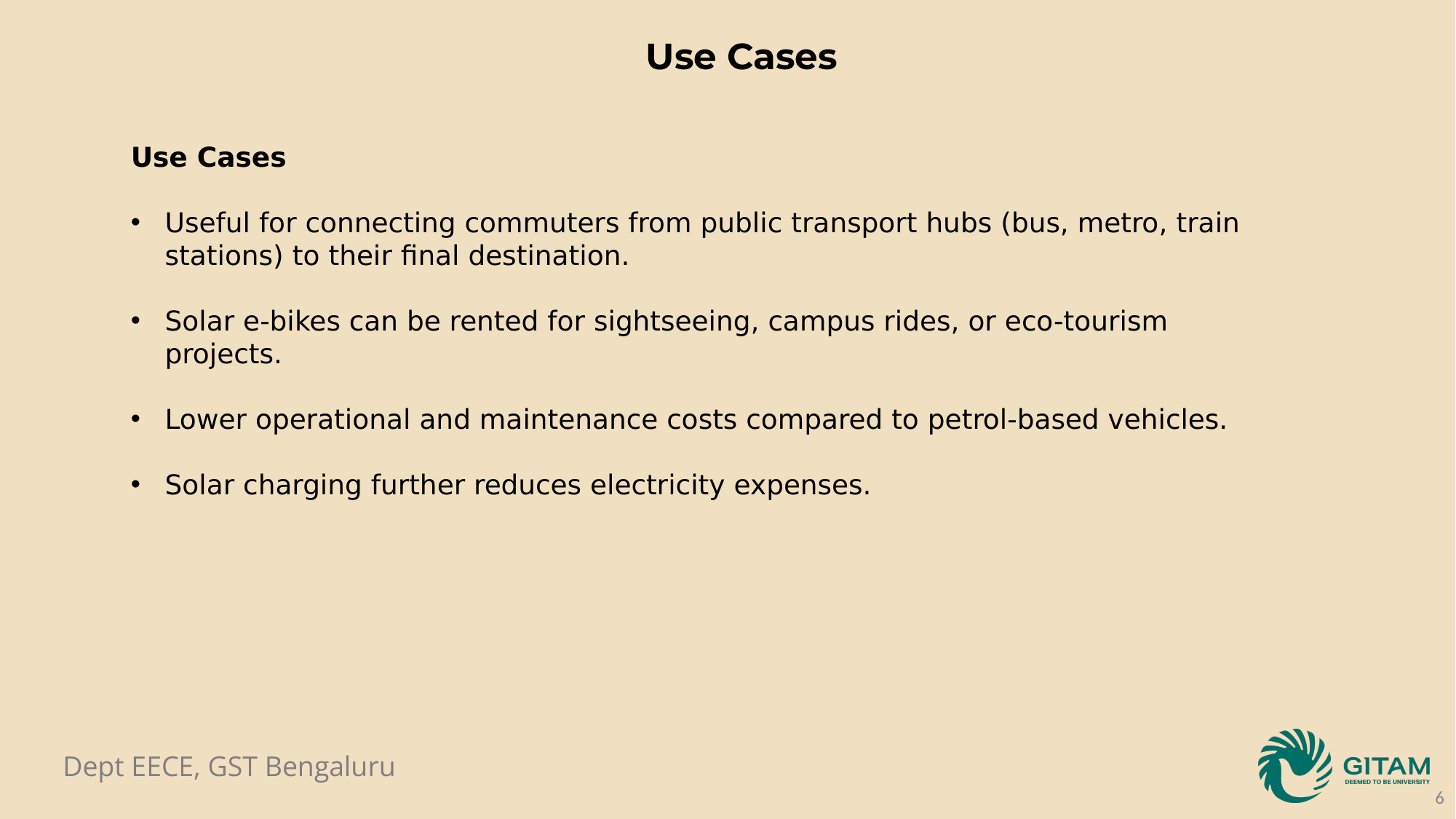

Use Cases
Use Cases

Useful for connecting commuters from public transport hubs (bus, metro, train stations) to their final destination.

Solar e-bikes can be rented for sightseeing, campus rides, or eco-tourism projects.

Lower operational and maintenance costs compared to petrol-based vehicles.

Solar charging further reduces electricity expenses.

6